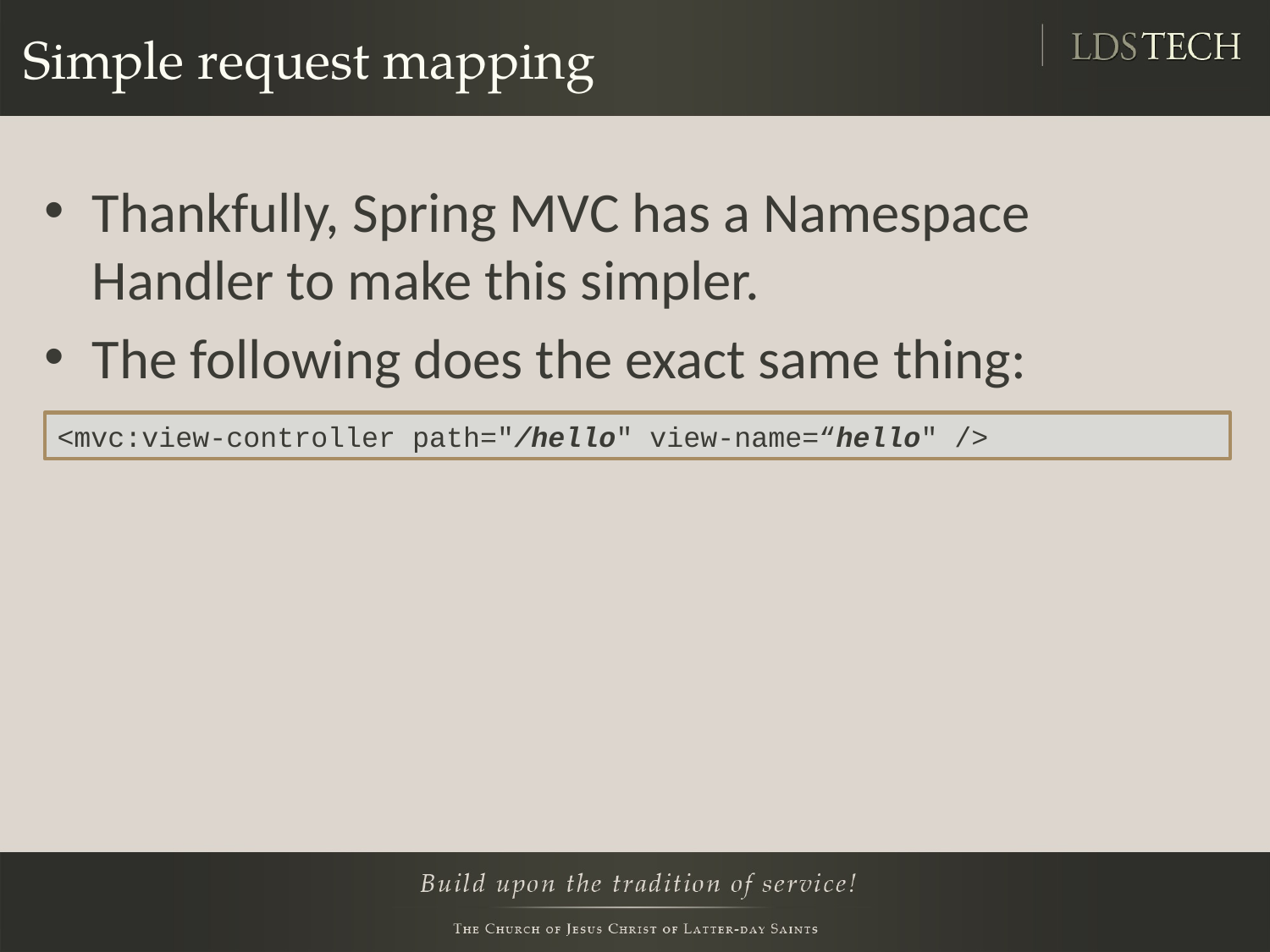

# Simple request mapping
Thankfully, Spring MVC has a Namespace Handler to make this simpler.
The following does the exact same thing:
<mvc:view-controller path="/hello" view-name=“hello" />